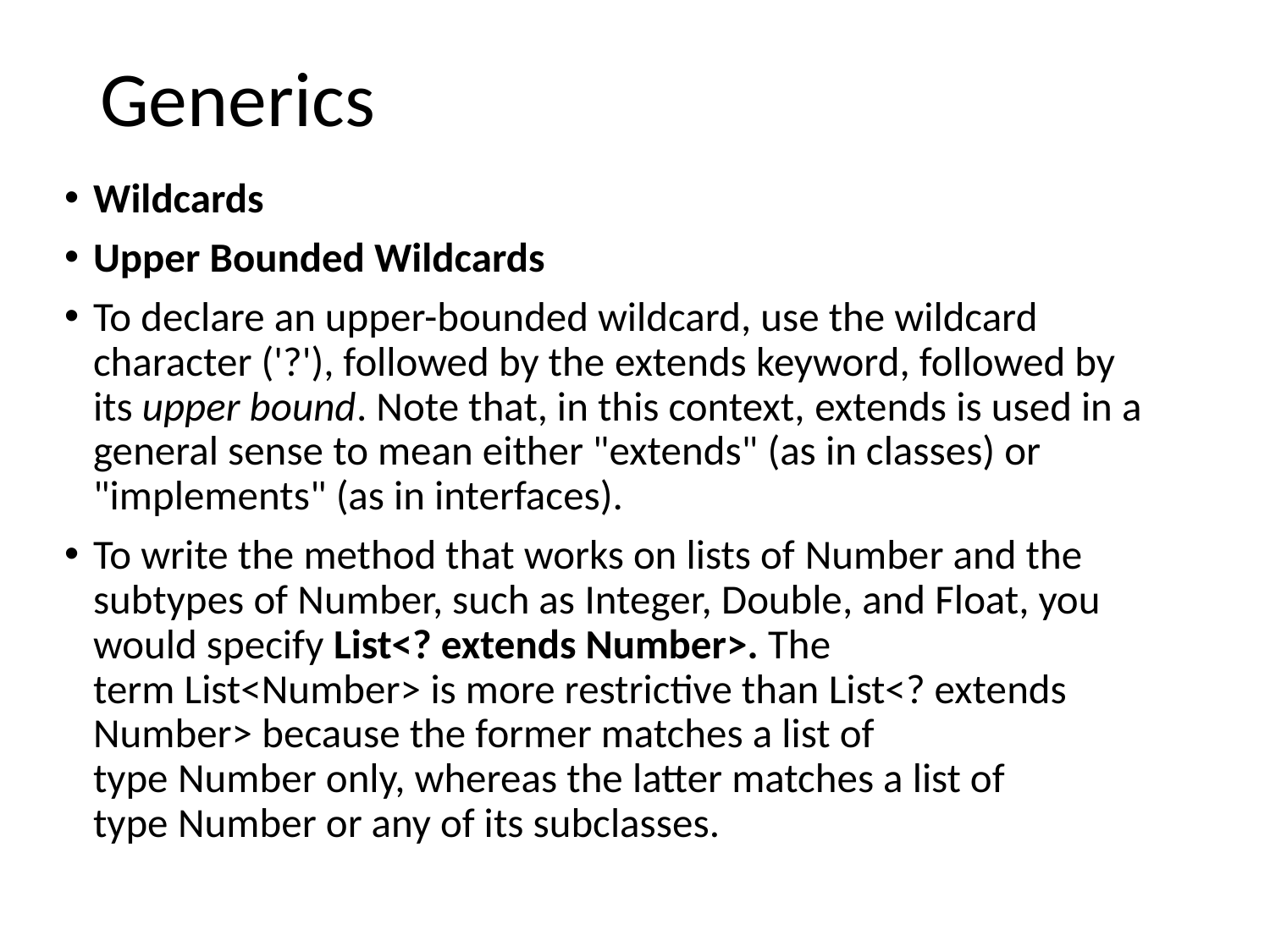

# Generics
Wildcards
Upper Bounded Wildcards
To declare an upper-bounded wildcard, use the wildcard character ('?'), followed by the extends keyword, followed by its upper bound. Note that, in this context, extends is used in a general sense to mean either "extends" (as in classes) or "implements" (as in interfaces).
To write the method that works on lists of Number and the subtypes of Number, such as Integer, Double, and Float, you would specify List<? extends Number>. The term List<Number> is more restrictive than List<? extends Number> because the former matches a list of type Number only, whereas the latter matches a list of type Number or any of its subclasses.